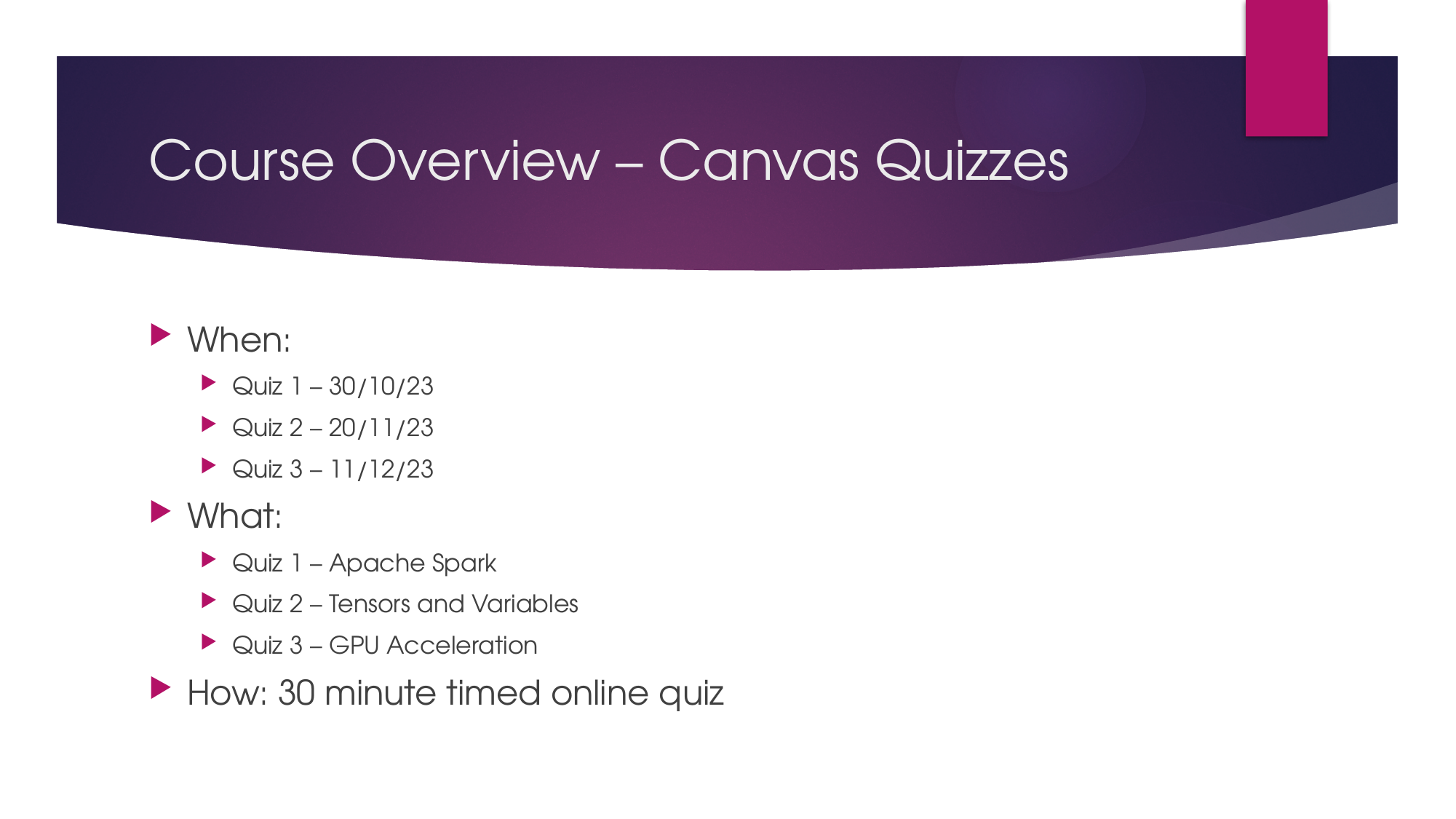

# Course Overview – Canvas Quizzes
When:
Quiz 1 – 30/10/23
Quiz 2 – 20/11/23
Quiz 3 – 11/12/23
What:
Quiz 1 – Apache Spark
Quiz 2 – Tensors and Variables
Quiz 3 – GPU Acceleration
How: 30 minute timed online quiz